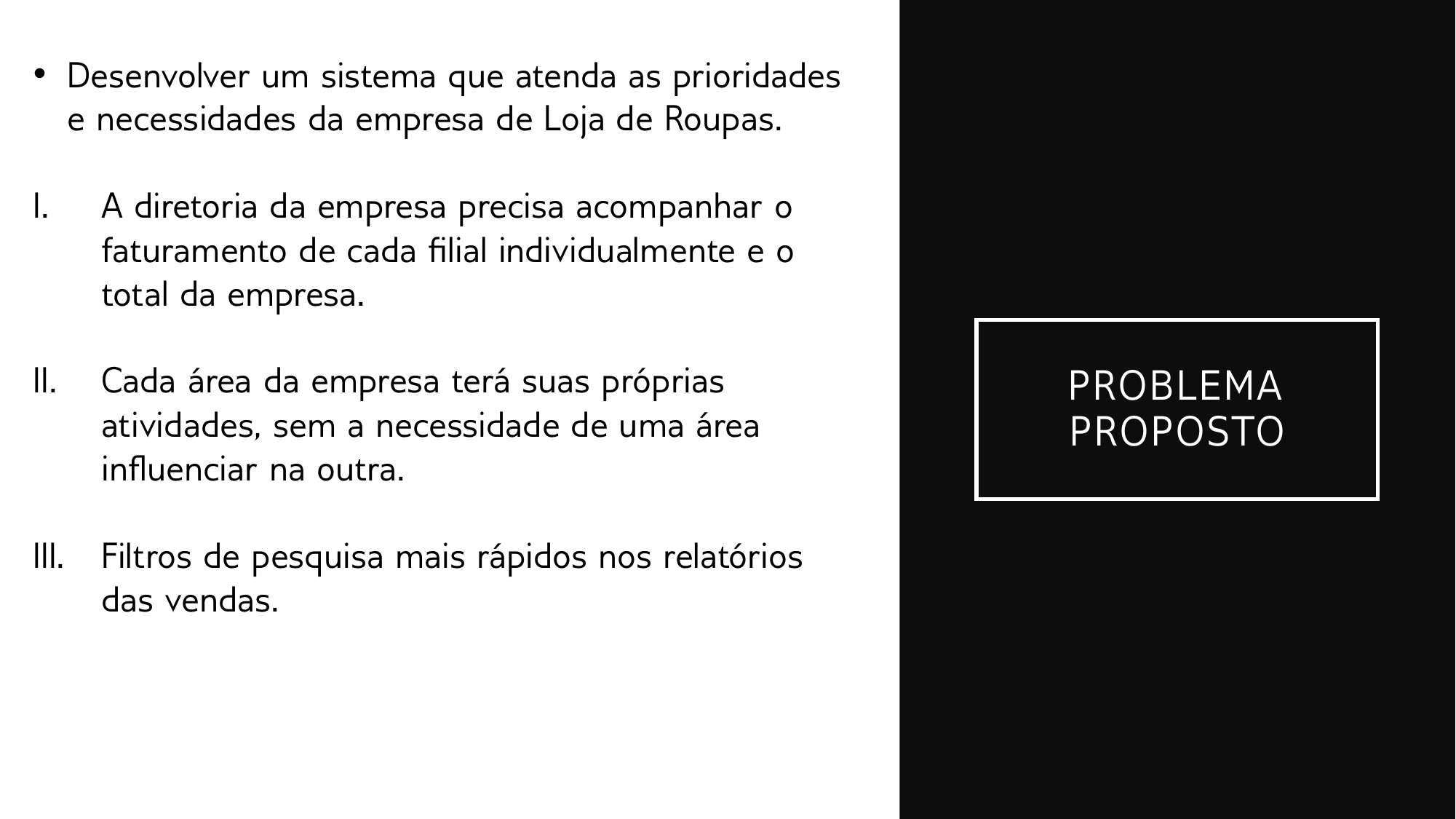

Desenvolver um sistema que atenda as prioridades e necessidades da empresa de Loja de Roupas.

A diretoria da empresa precisa acompanhar o faturamento de cada filial individualmente e o total da empresa.

Cada área da empresa terá suas próprias atividades, sem a necessidade de uma área influenciar na outra.

Filtros de pesquisa mais rápidos nos relatórios das vendas.

# Problema Proposto